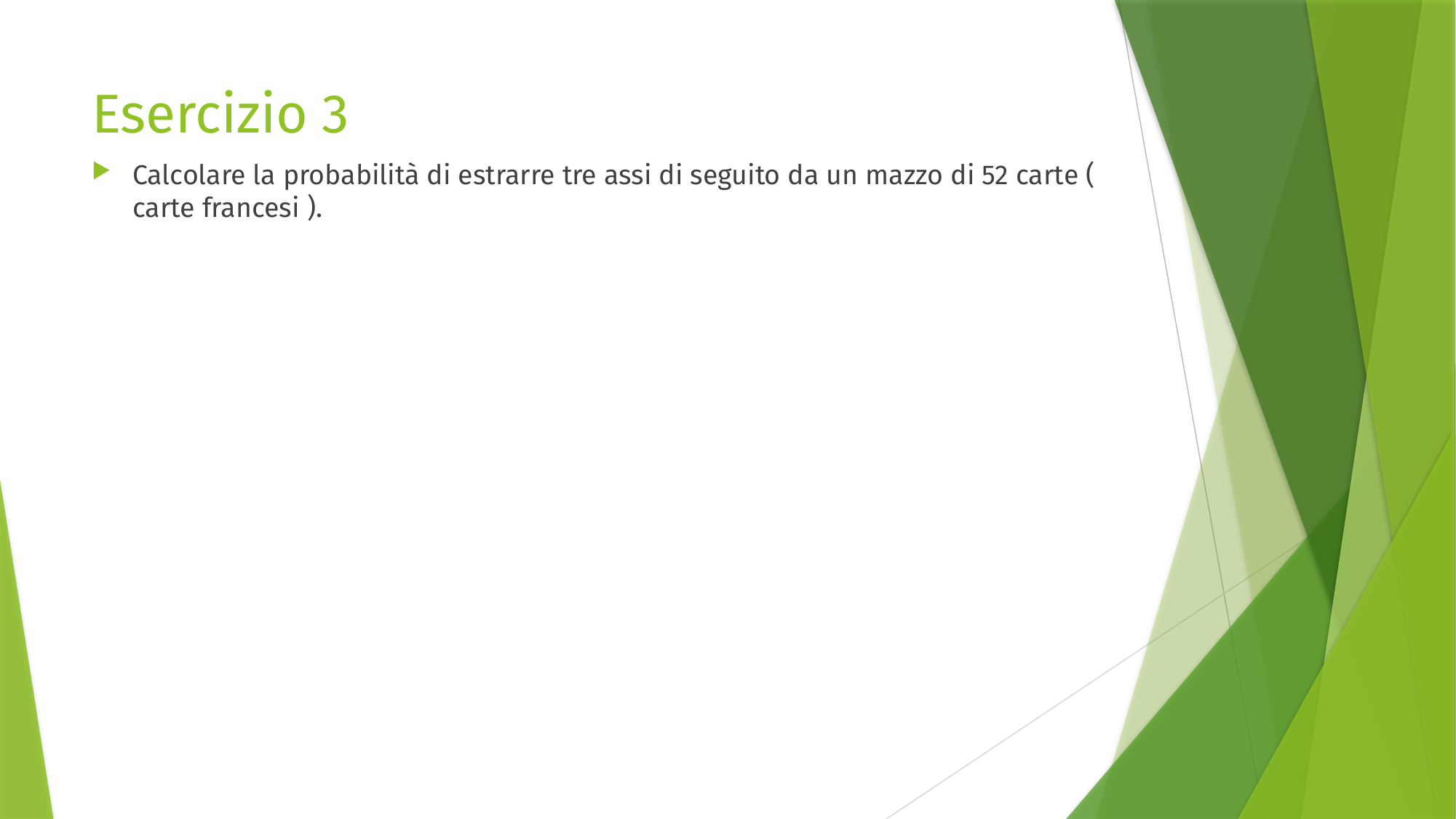

# Esercizio 3
Calcolare la probabilità di estrarre tre assi di seguito da un mazzo di 52 carte ( carte francesi ).